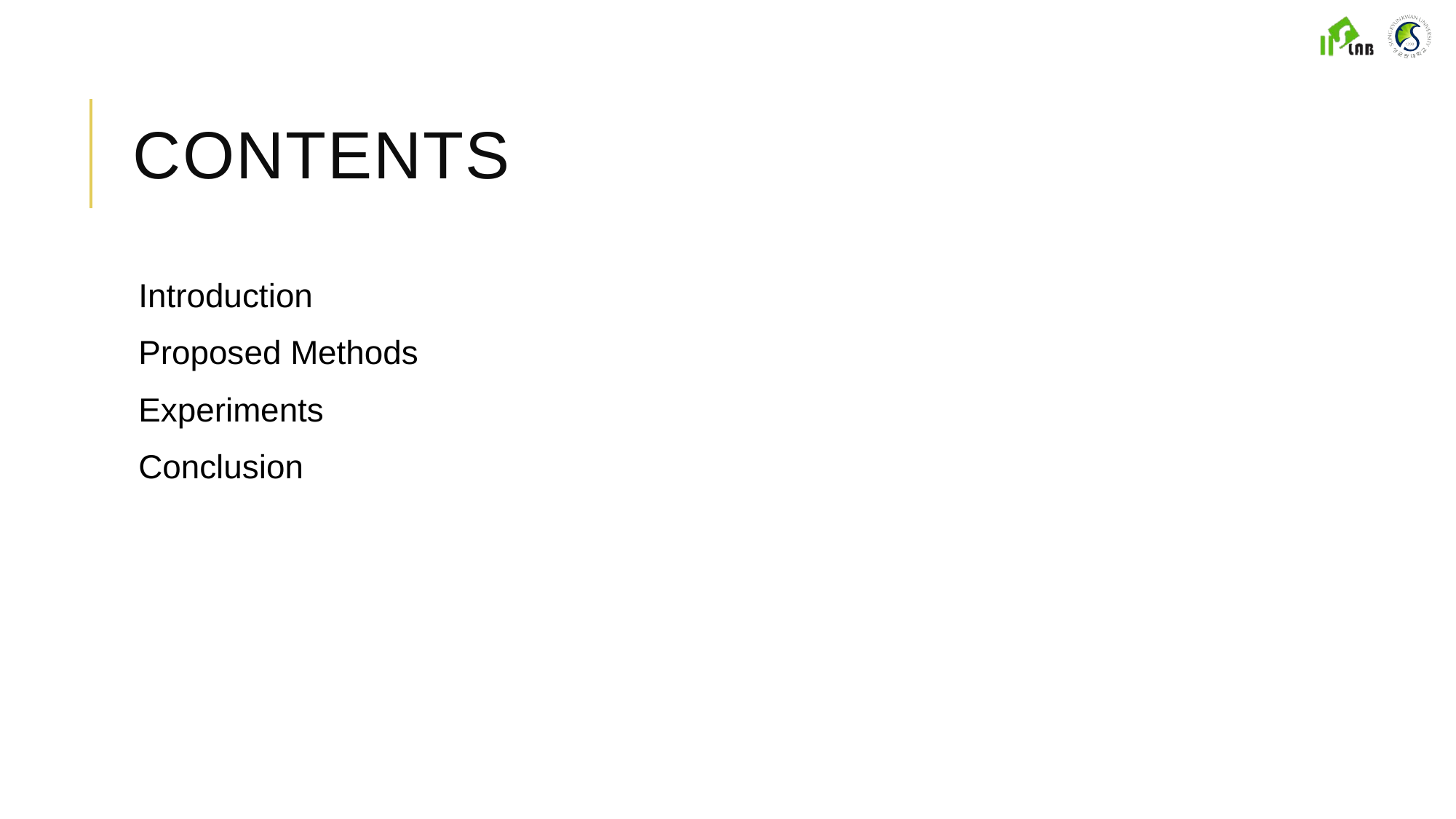

# Contents
Introduction
Proposed Methods
Experiments
Conclusion